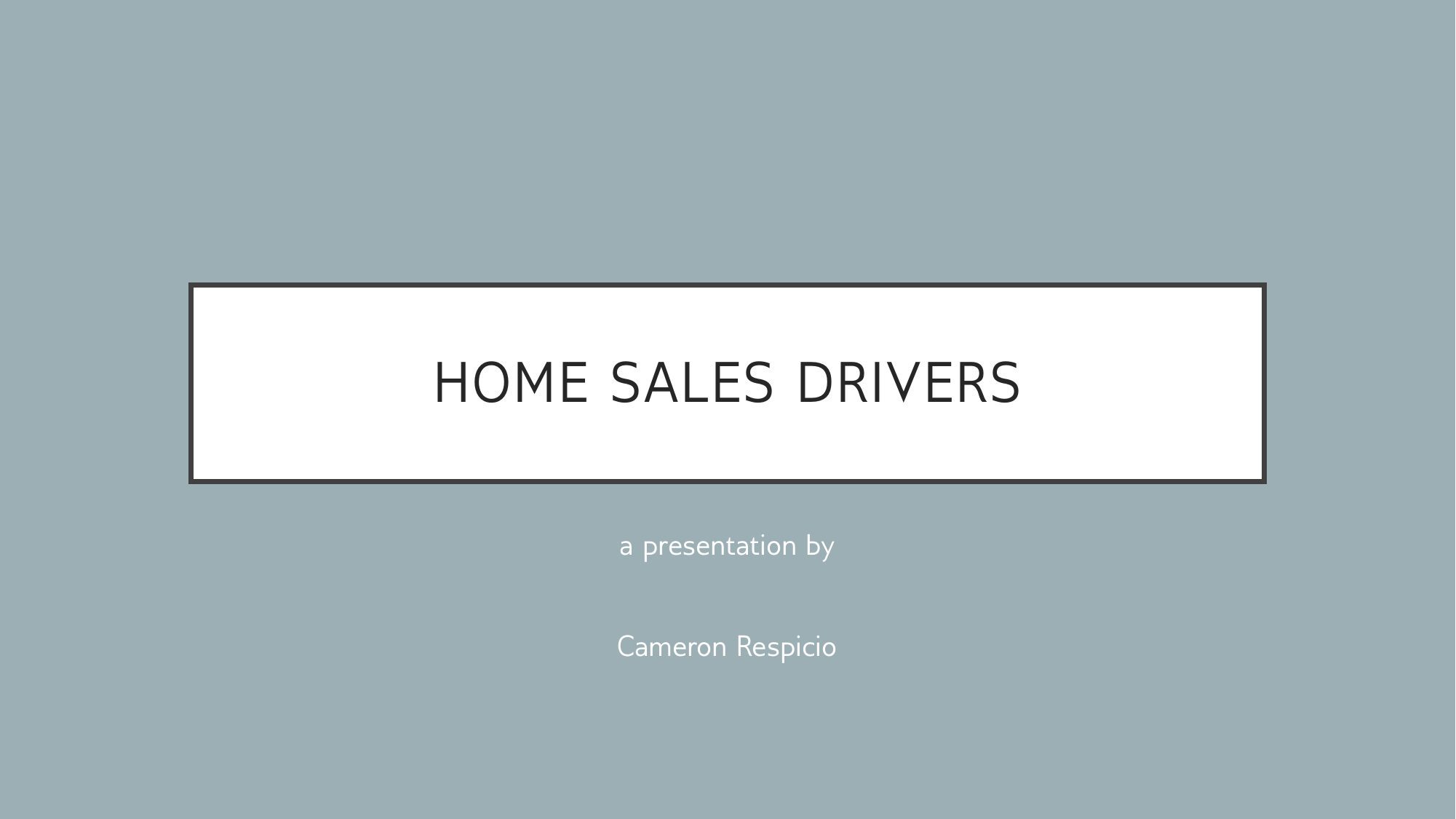

# Home Sales Drivers
a presentation by

Cameron Respicio